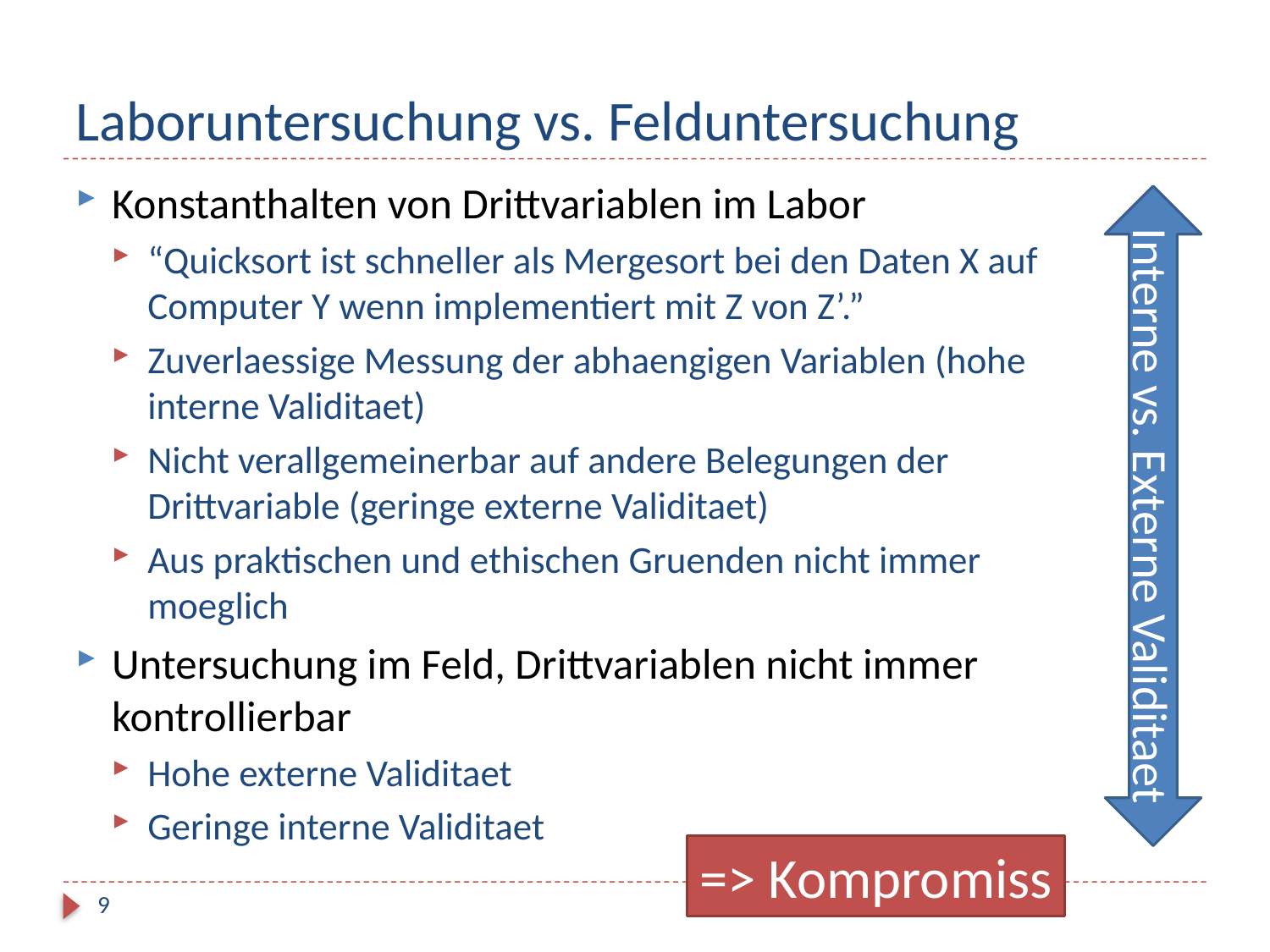

# Laboruntersuchung vs. Felduntersuchung
Konstanthalten von Drittvariablen im Labor
“Quicksort ist schneller als Mergesort bei den Daten X auf Computer Y wenn implementiert mit Z von Z’.”
Zuverlaessige Messung der abhaengigen Variablen (hohe interne Validitaet)
Nicht verallgemeinerbar auf andere Belegungen der Drittvariable (geringe externe Validitaet)
Aus praktischen und ethischen Gruenden nicht immer moeglich
Untersuchung im Feld, Drittvariablen nicht immer kontrollierbar
Hohe externe Validitaet
Geringe interne Validitaet

Interne vs. Externe Validitaet
=> Kompromiss
9